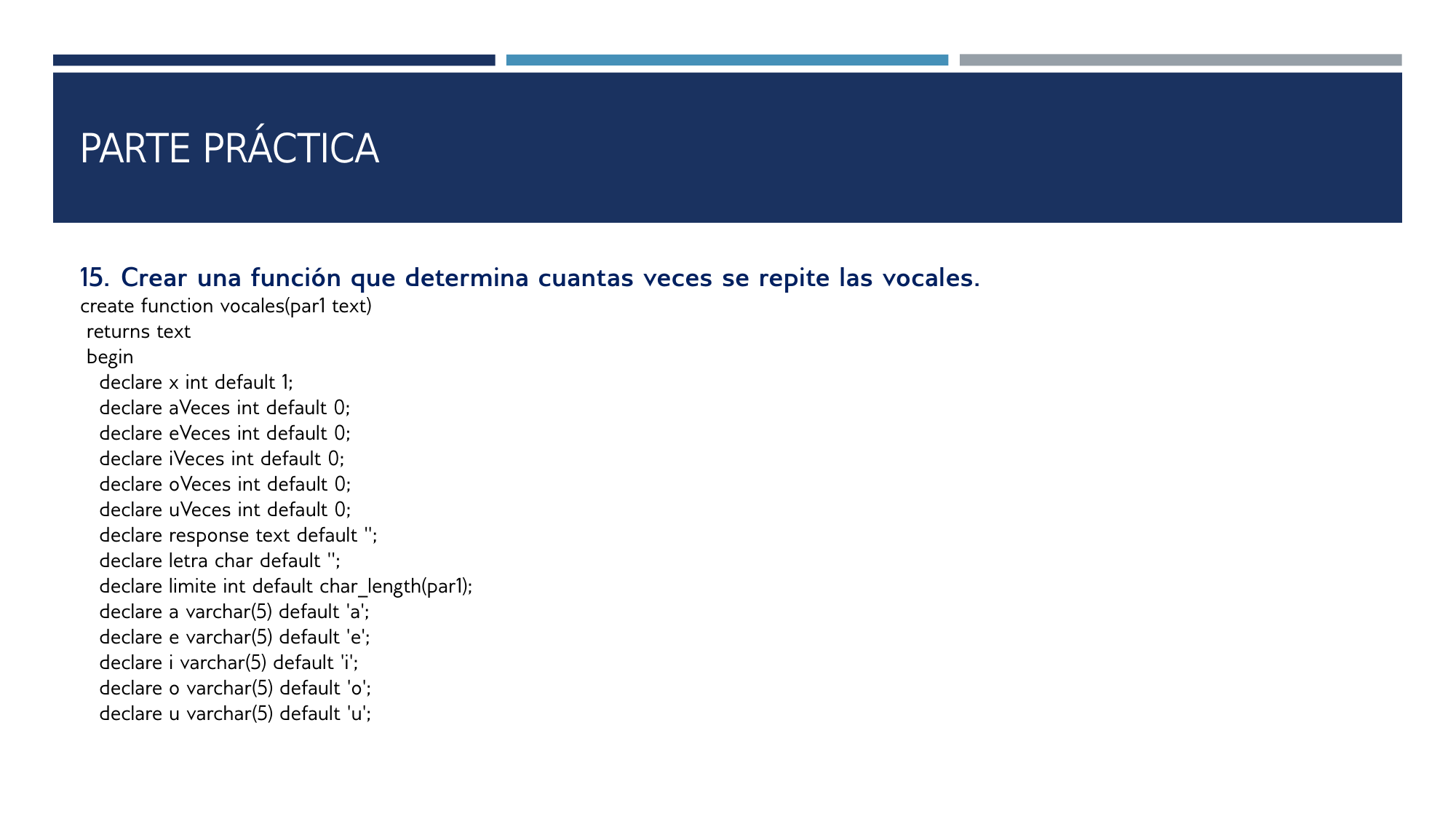

# PARTE PRÁCTICA
Crear una función que determina cuantas veces se repite las vocales.
create function vocales(par1 text)
 returns text
 begin
   declare x int default 1;
   declare aVeces int default 0;
   declare eVeces int default 0;
   declare iVeces int default 0;
   declare oVeces int default 0;
   declare uVeces int default 0;
   declare response text default '';
   declare letra char default '';
   declare limite int default char_length(par1);
   declare a varchar(5) default 'a';
   declare e varchar(5) default 'e';
   declare i varchar(5) default 'i';
   declare o varchar(5) default 'o';
   declare u varchar(5) default 'u';